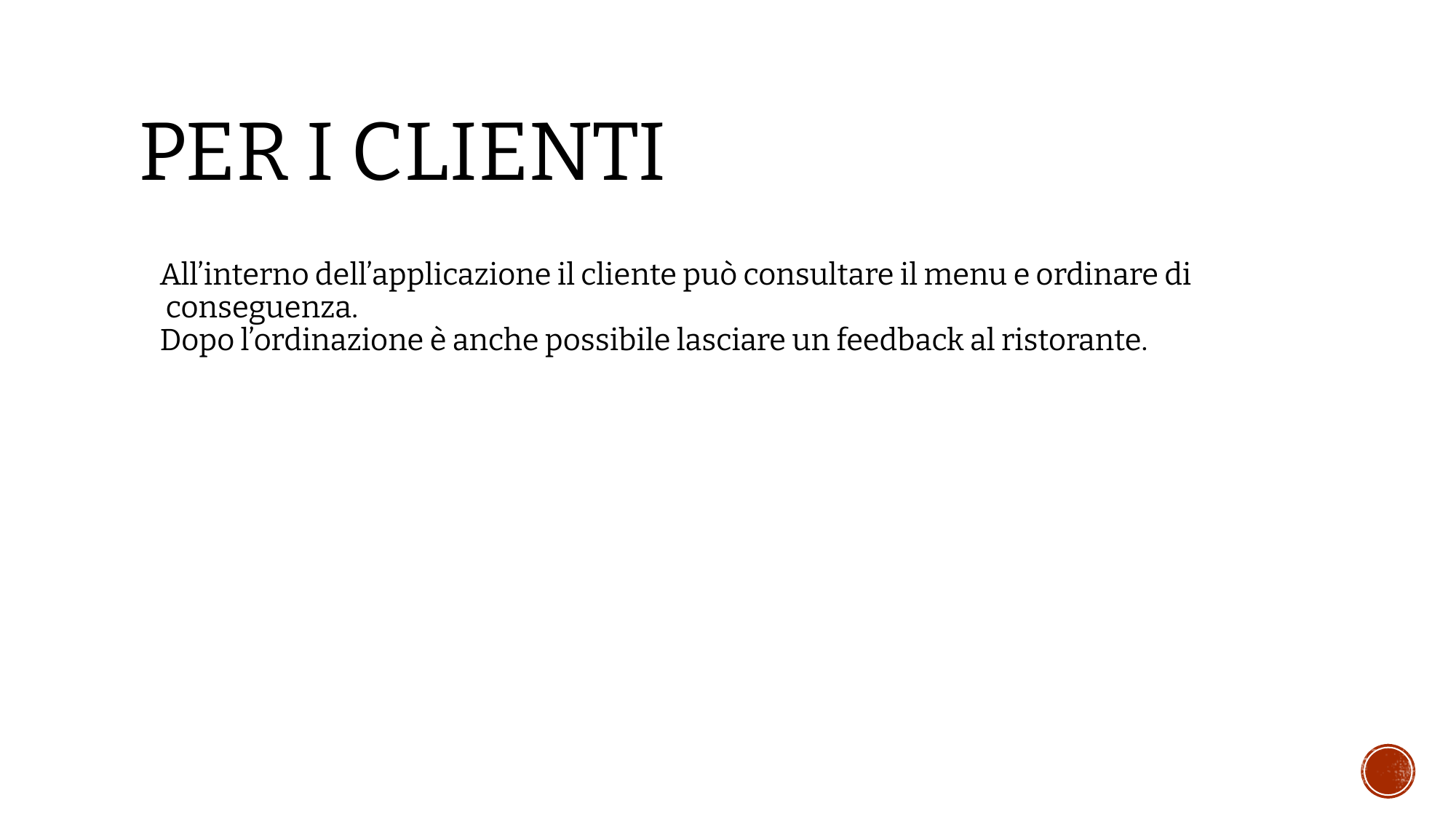

# PER I CLIENTI
All’interno dell’applicazione il cliente può consultare il menu e ordinare di conseguenza.
Dopo l’ordinazione è anche possibile lasciare un feedback al ristorante.